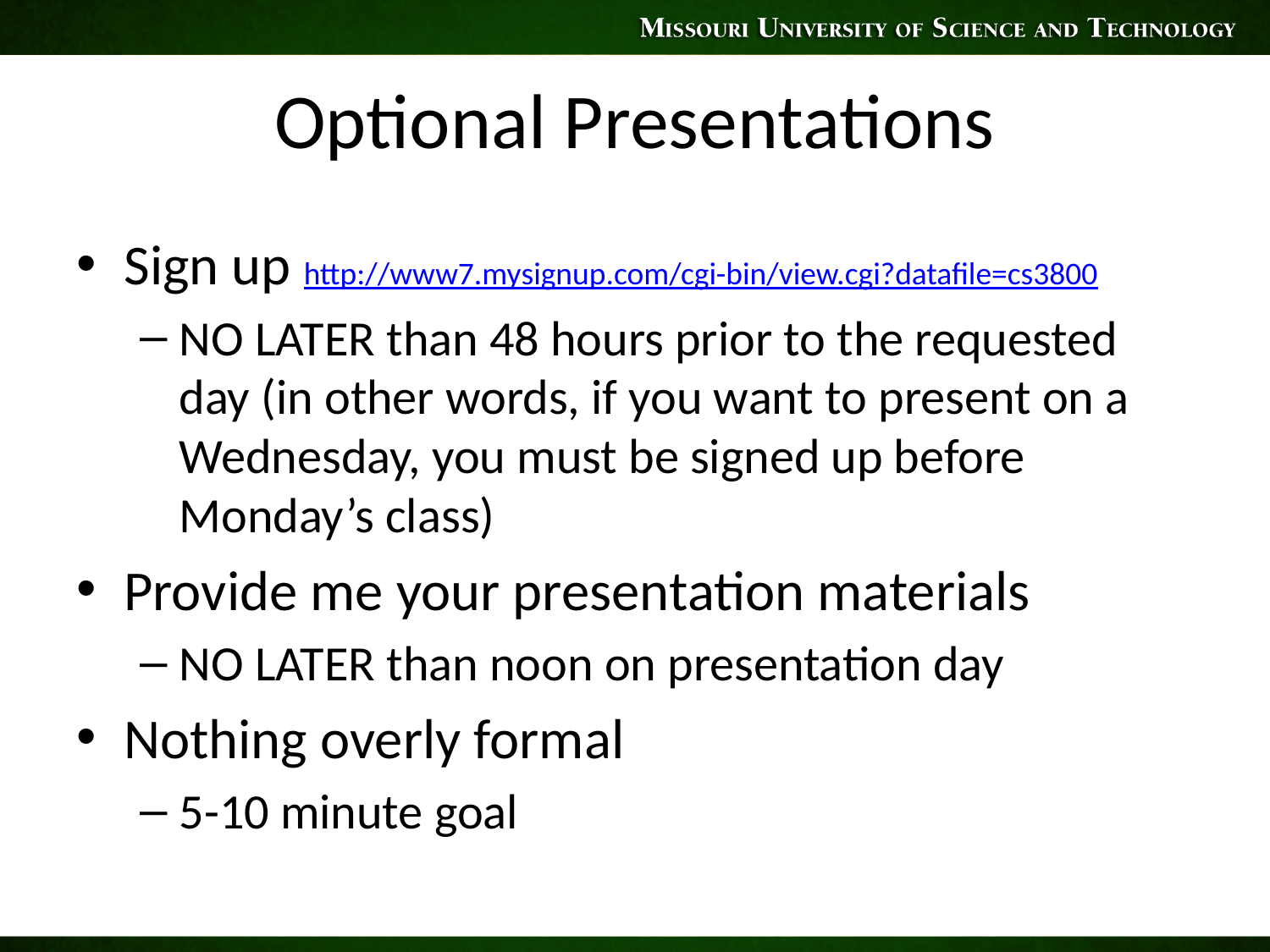

# Optional Presentations
Sign up http://www7.mysignup.com/cgi-bin/view.cgi?datafile=cs3800
NO LATER than 48 hours prior to the requested day (in other words, if you want to present on a Wednesday, you must be signed up before Monday’s class)
Provide me your presentation materials
NO LATER than noon on presentation day
Nothing overly formal
5-10 minute goal